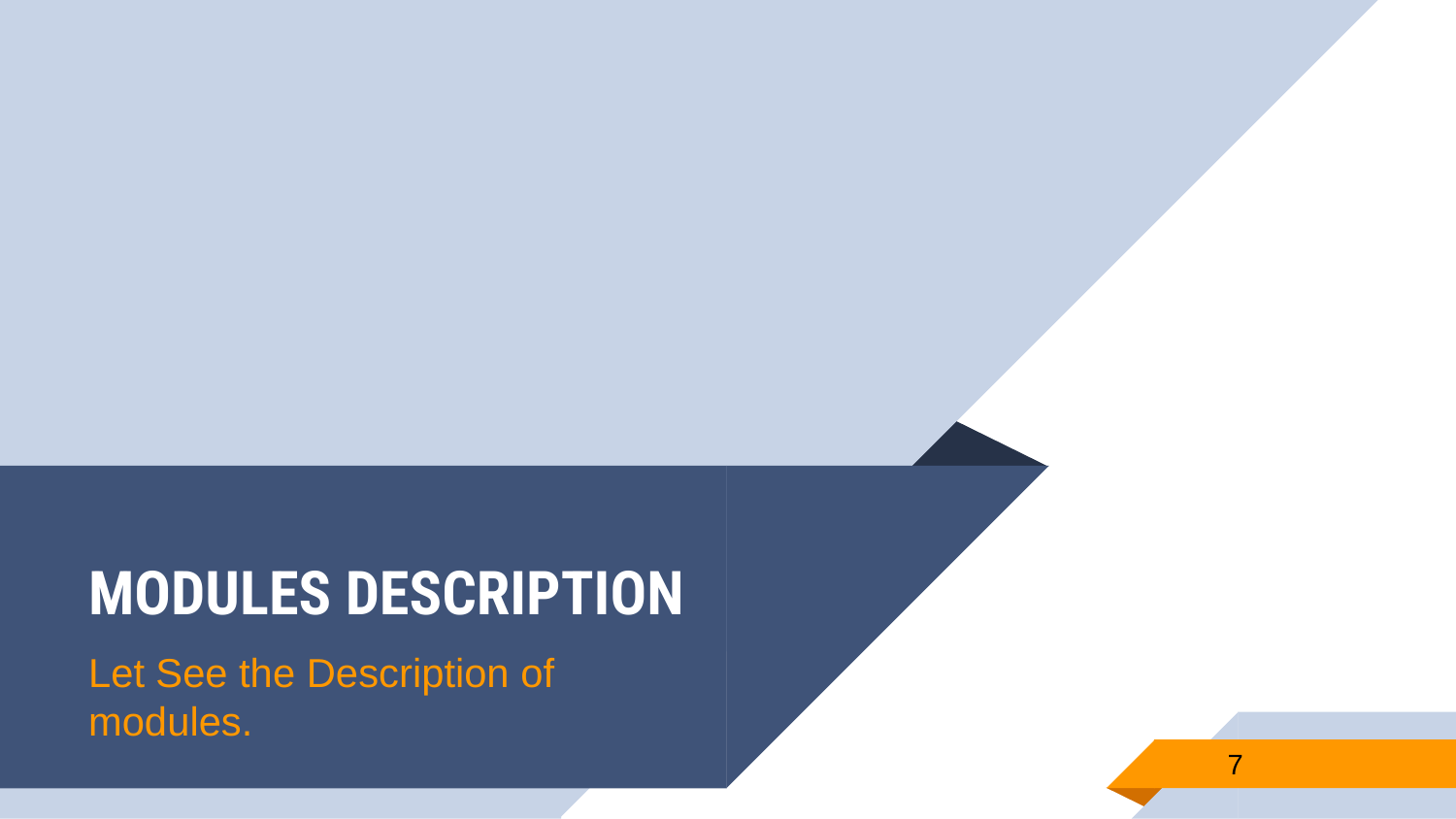

# MODULES DESCRIPTION
Let See the Description of modules.
7